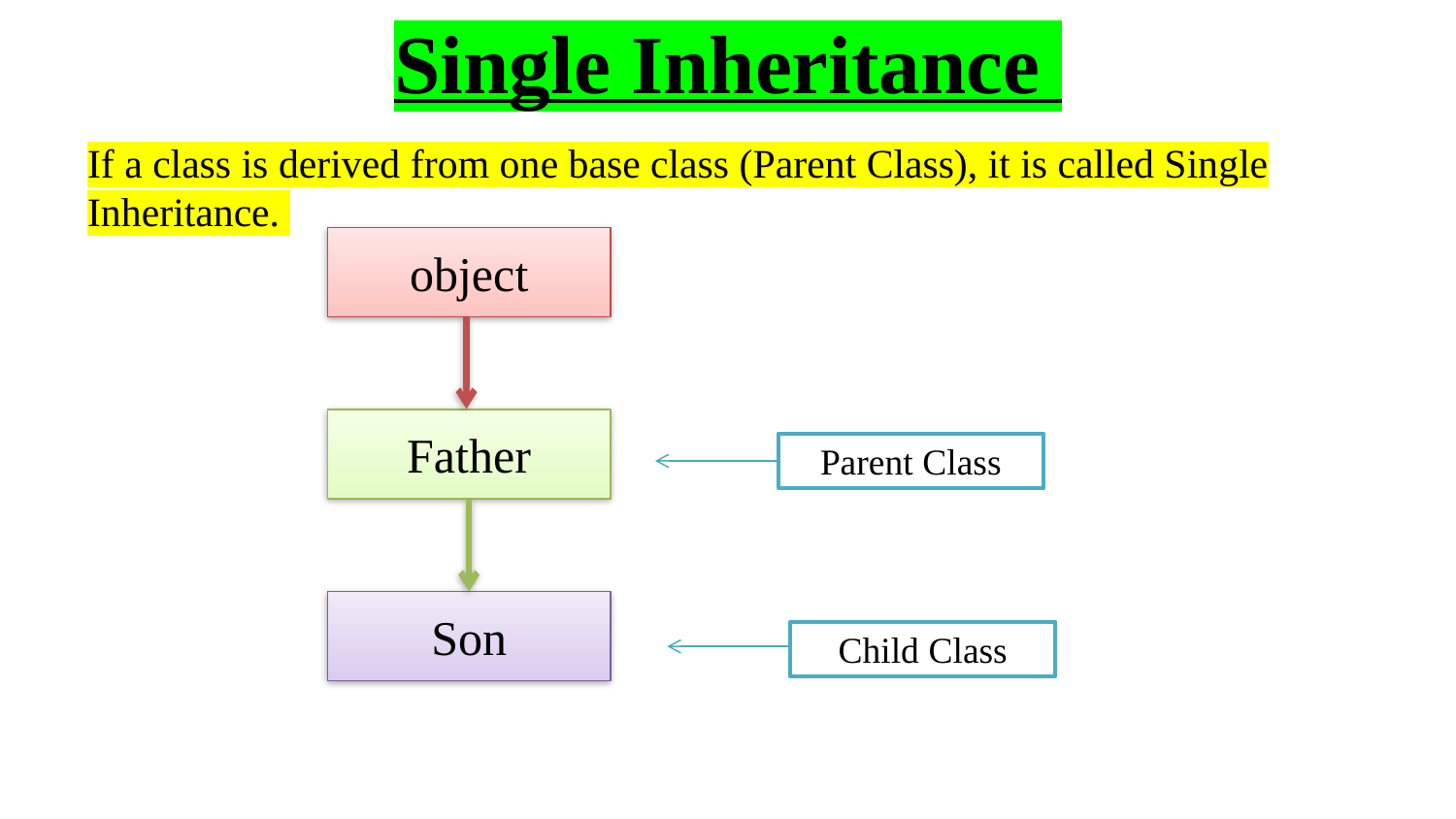

# Single Inheritance
If a class is derived from one base class (Parent Class), it is called Single Inheritance.
object
Father
Parent Class
Son
Child Class